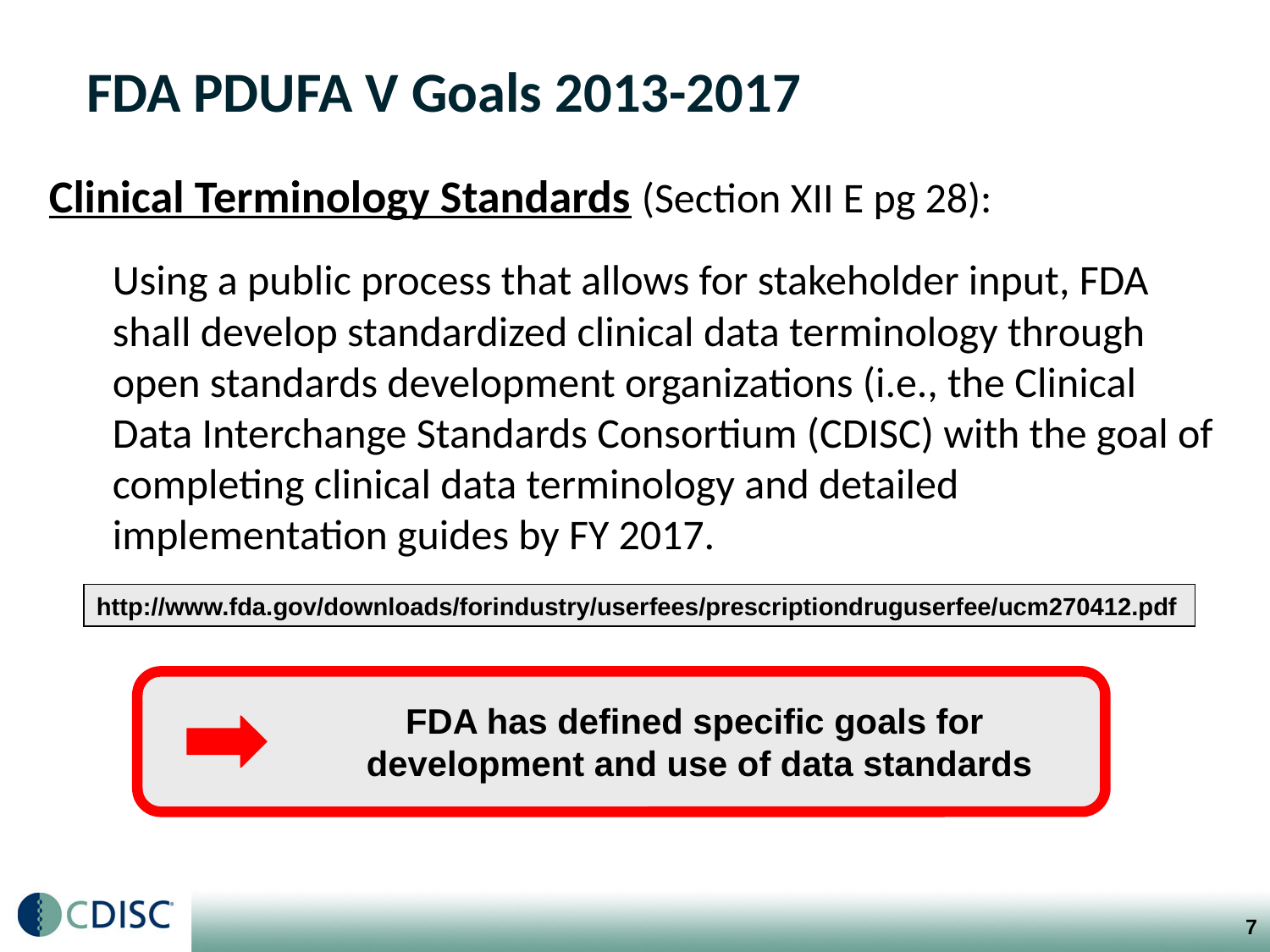

FDA PDUFA V Goals 2013-2017
Clinical Terminology Standards (Section XII E pg 28):

  	Using a public process that allows for stakeholder input, FDA shall develop standardized clinical data terminology through open standards development organizations (i.e., the Clinical Data Interchange Standards Consortium (CDISC) with the goal of completing clinical data terminology and detailed implementation guides by FY 2017.
http://www.fda.gov/downloads/forindustry/userfees/prescriptiondruguserfee/ucm270412.pdf

FDA has defined specific goals for
 development and use of data standards

7